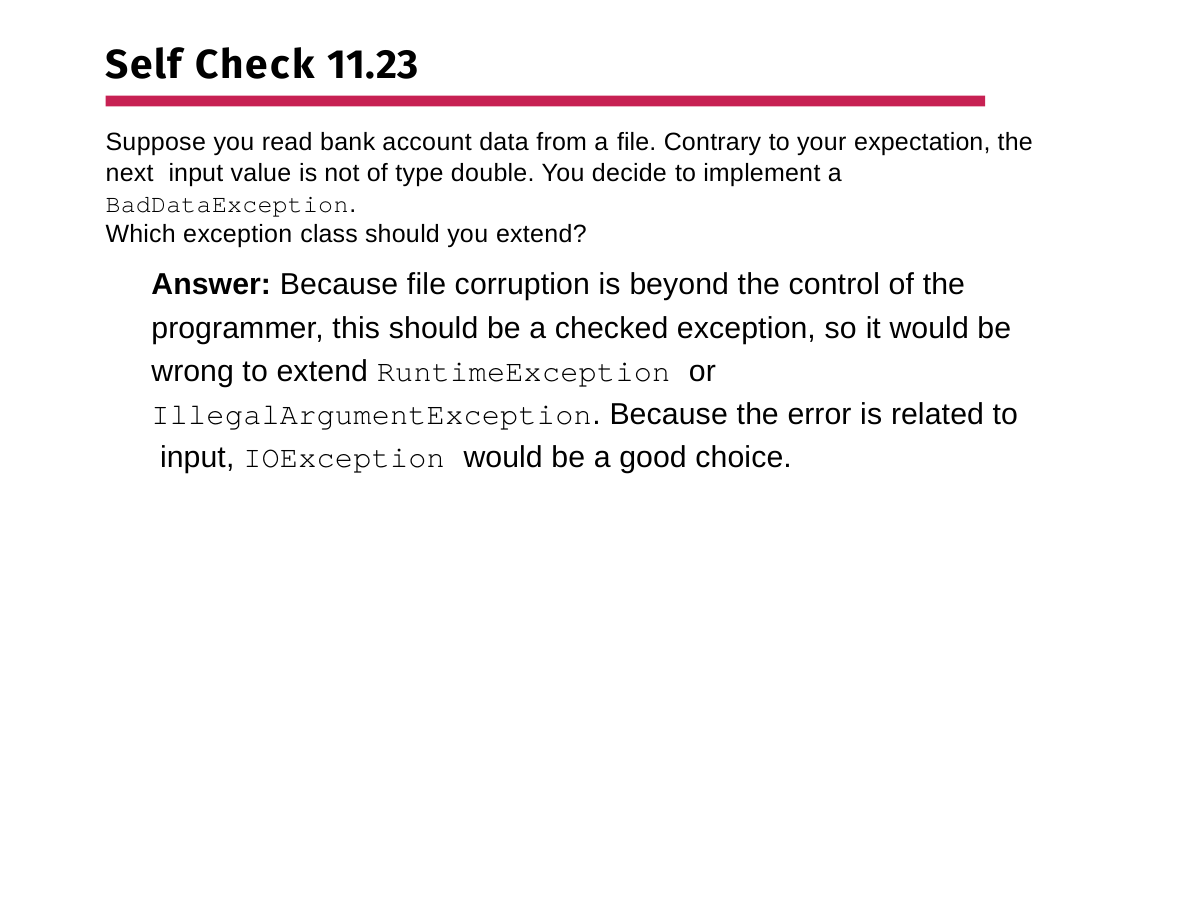

# Self Check 11.23

Suppose you read bank account data from a file. Contrary to your expectation, the next  input value is not of type double. You decide to implement a BadDataException.
Which exception class should you extend?
Answer: Because file corruption is beyond the control of the  programmer, this should be a checked exception, so it would be  wrong to extend RuntimeException or  IllegalArgumentException. Because the error is related to  input, IOException would be a good choice.